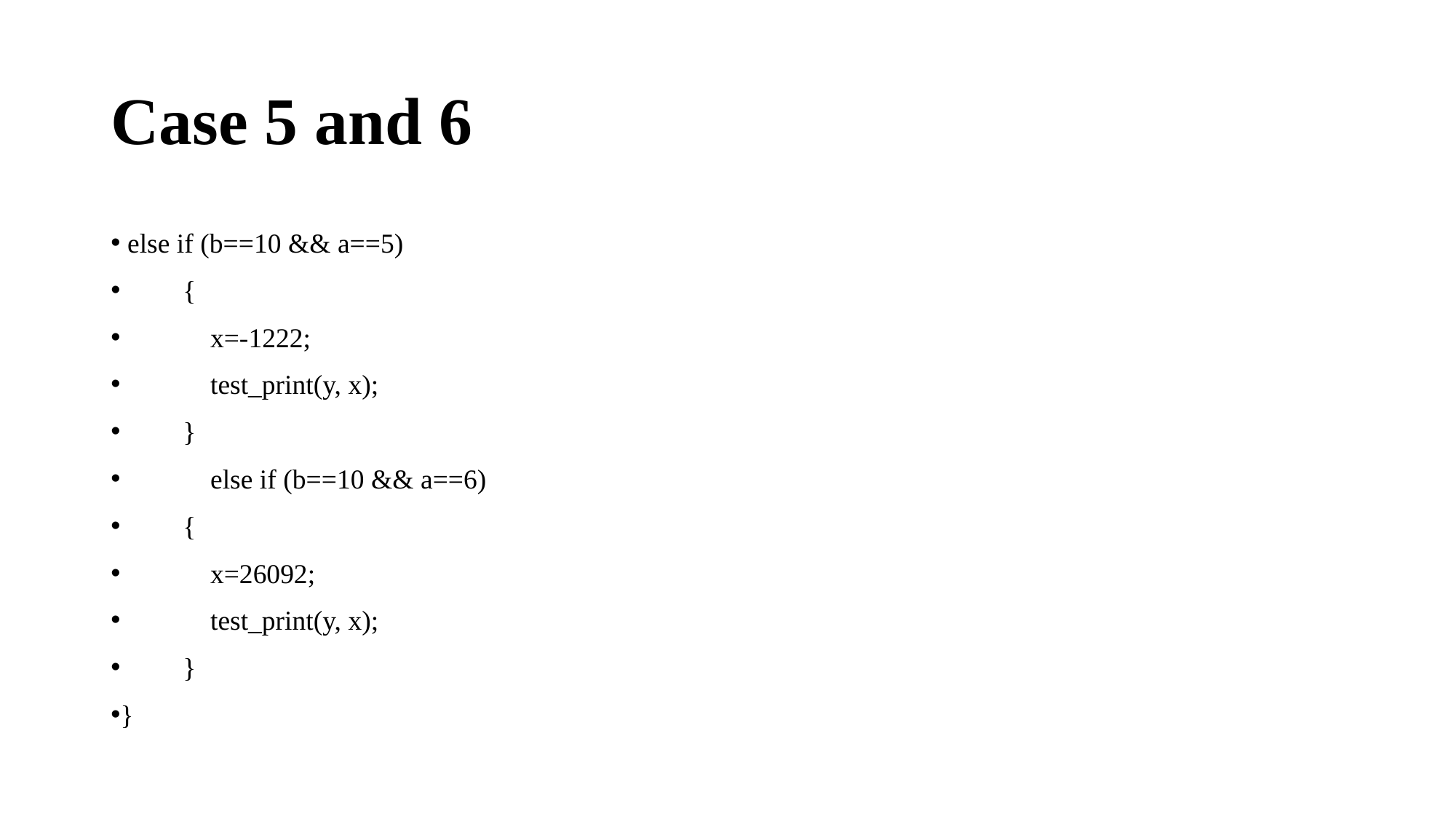

# Case 5 and 6
 else if (b==10 && a==5)
         {
             x=-1222;
             test_print(y, x);
         }
             else if (b==10 && a==6)
         {
             x=26092;
             test_print(y, x);
         }
}